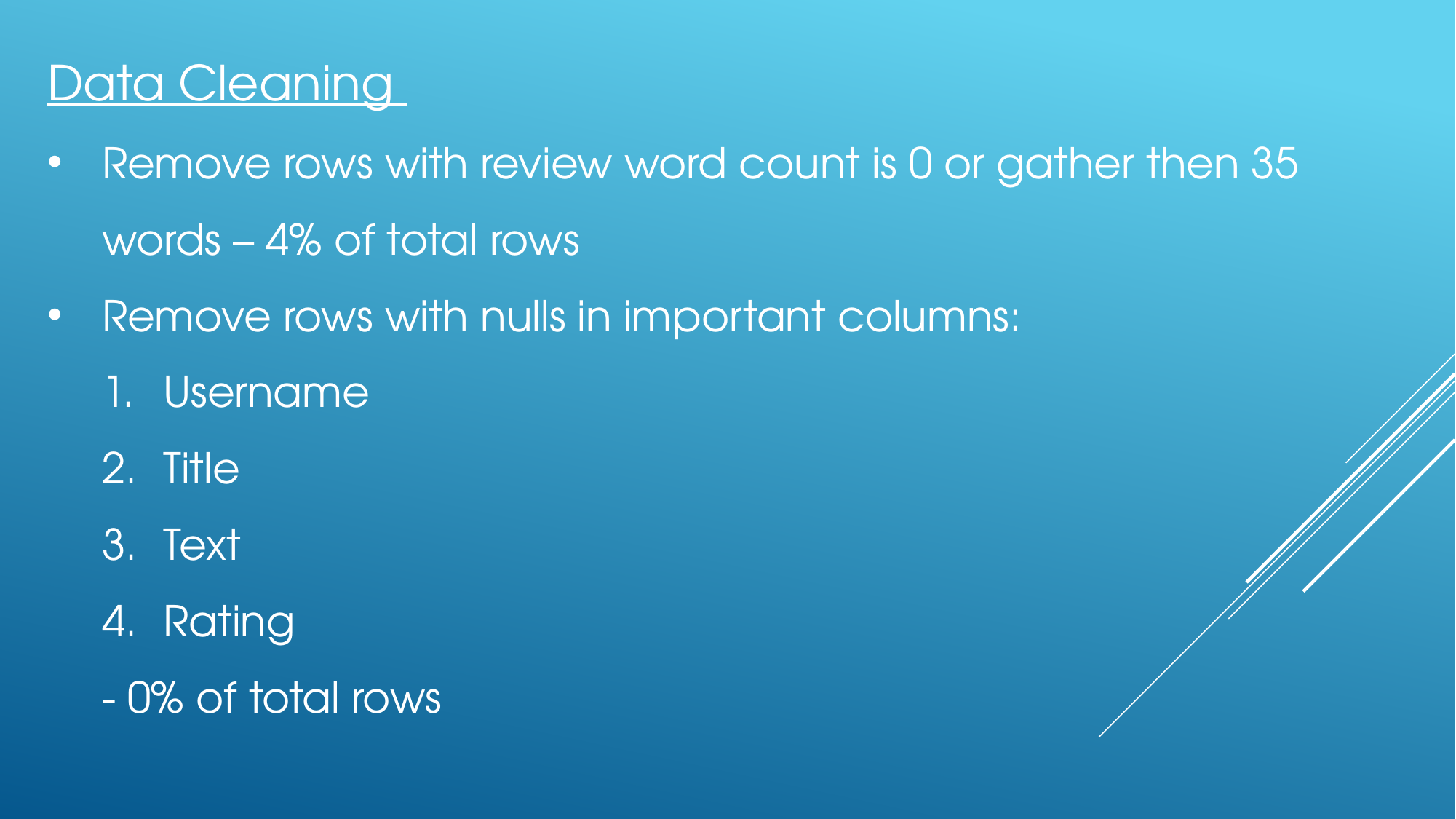

Data Cleaning
Remove rows with review word count is 0 or gather then 35 words – 4% of total rows
Remove rows with nulls in important columns:
Username
Title
Text
Rating
- 0% of total rows